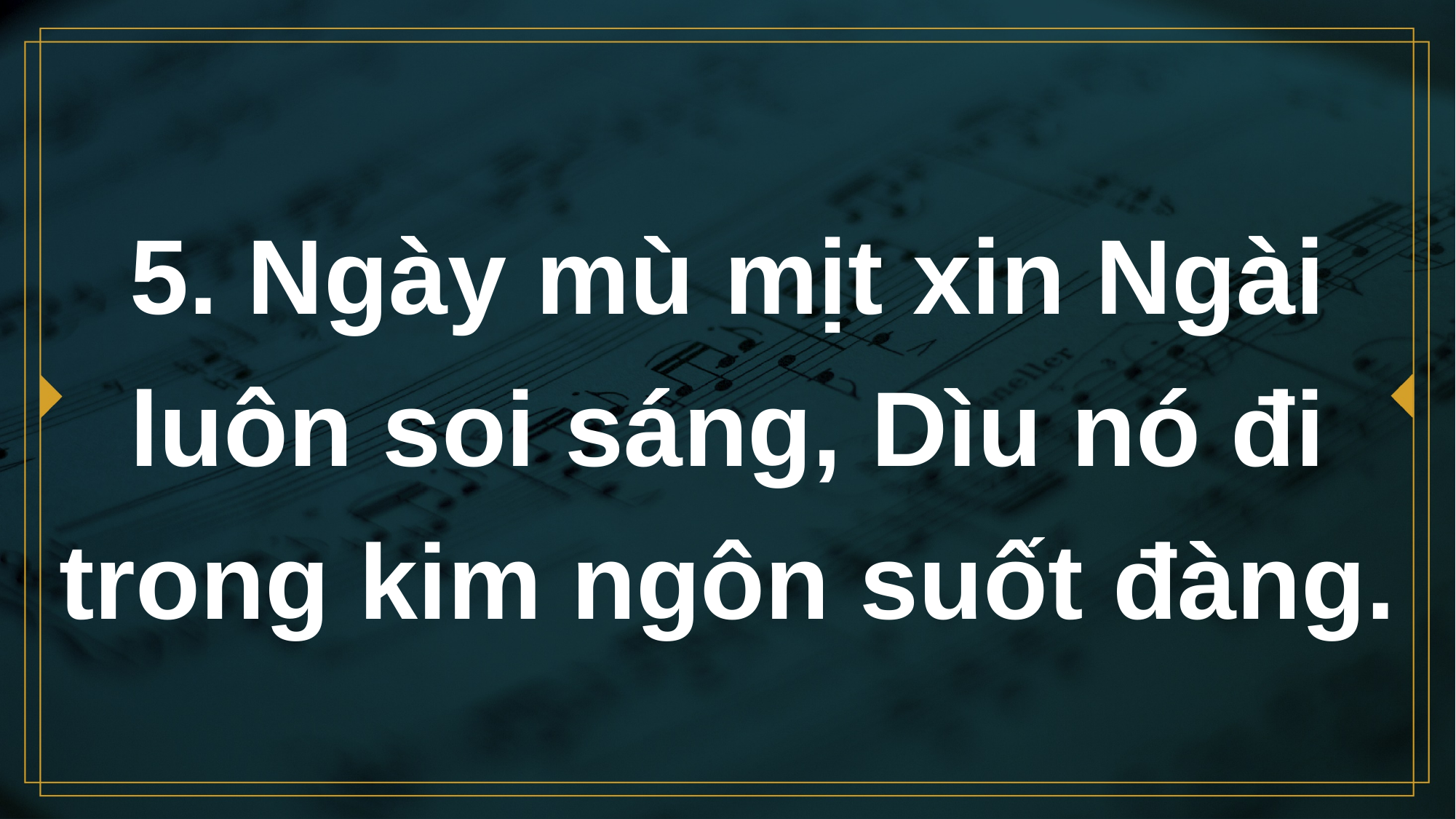

# 5. Ngày mù mịt xin Ngài luôn soi sáng, Dìu nó đi trong kim ngôn suốt đàng.